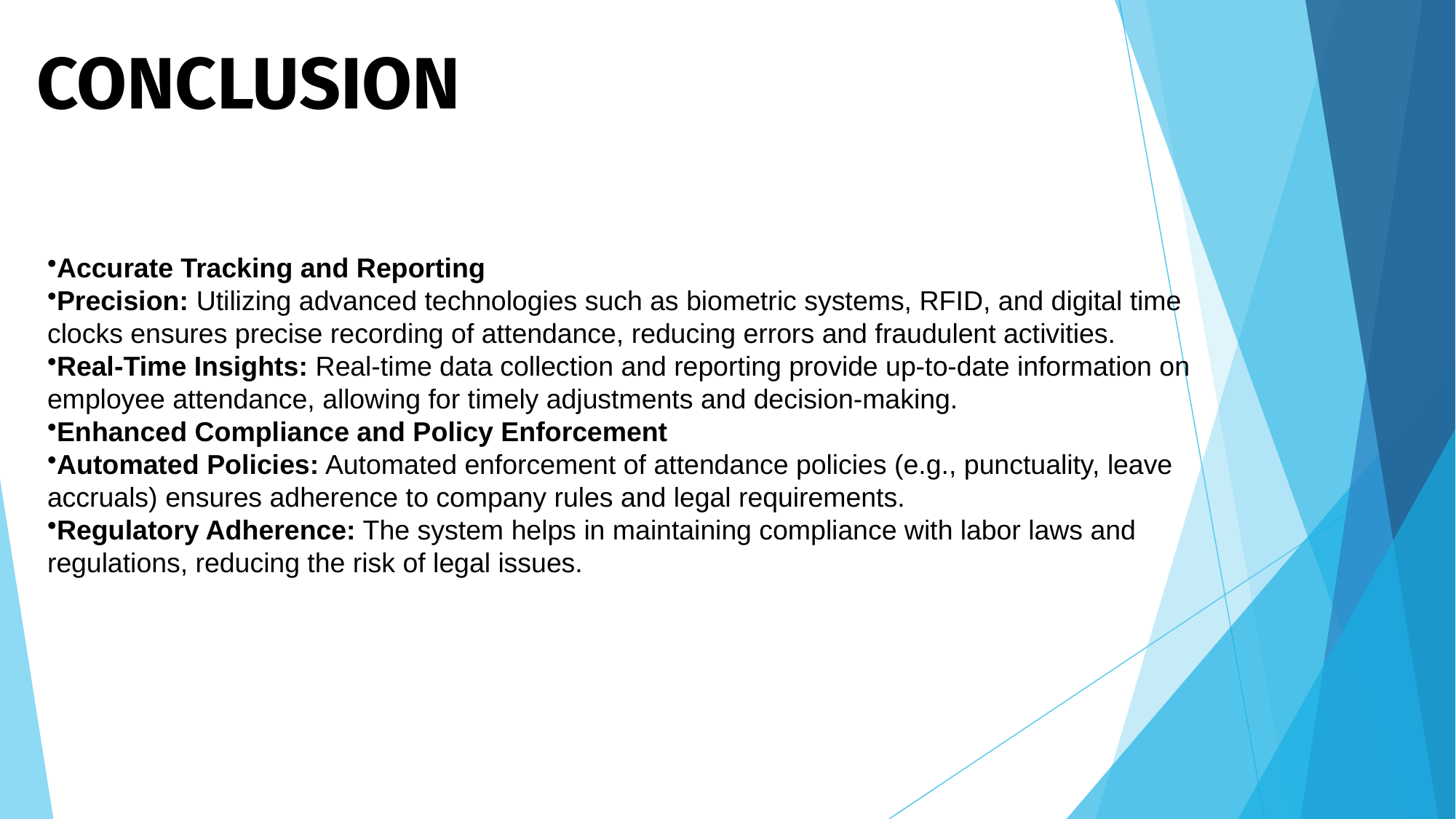

# CONCLUSION
Accurate Tracking and Reporting
Precision: Utilizing advanced technologies such as biometric systems, RFID, and digital time clocks ensures precise recording of attendance, reducing errors and fraudulent activities.
Real-Time Insights: Real-time data collection and reporting provide up-to-date information on employee attendance, allowing for timely adjustments and decision-making.
Enhanced Compliance and Policy Enforcement
Automated Policies: Automated enforcement of attendance policies (e.g., punctuality, leave accruals) ensures adherence to company rules and legal requirements.
Regulatory Adherence: The system helps in maintaining compliance with labor laws and regulations, reducing the risk of legal issues.